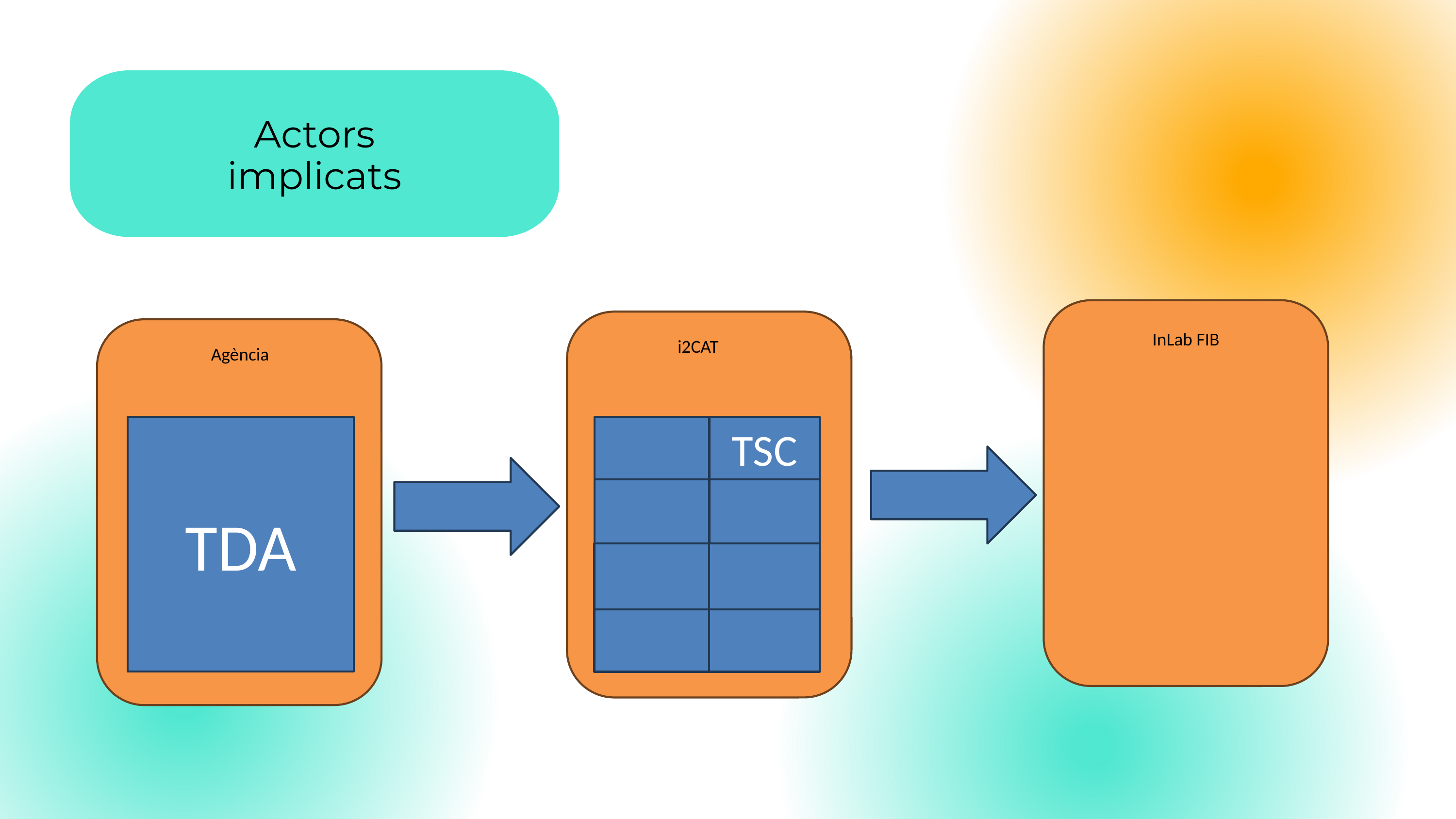

Actors implicats

InLab FIB
i2CAT
Agència

TDA

TSC